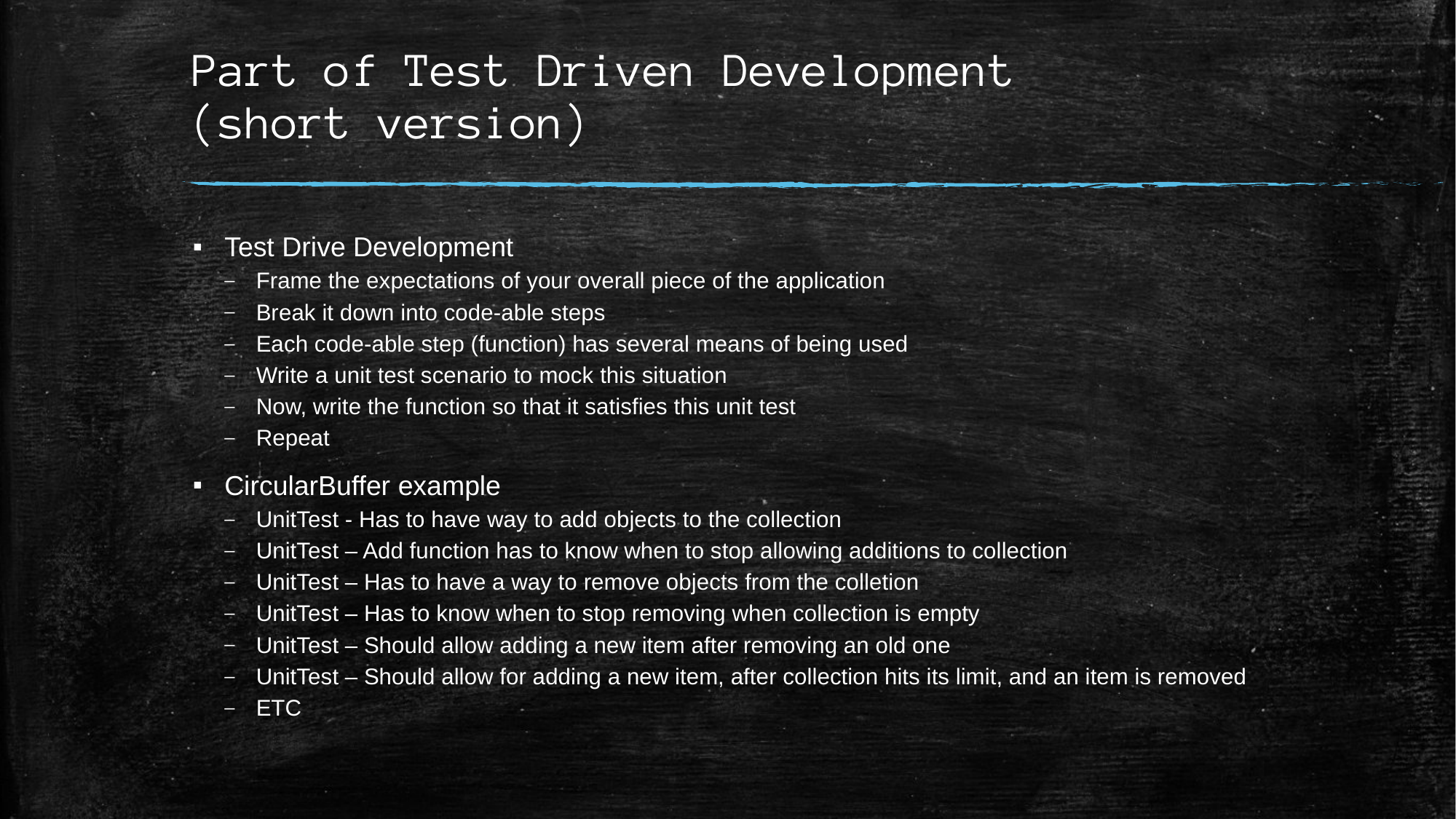

# Part of Test Driven Development (short version)
Test Drive Development
Frame the expectations of your overall piece of the application
Break it down into code-able steps
Each code-able step (function) has several means of being used
Write a unit test scenario to mock this situation
Now, write the function so that it satisfies this unit test
Repeat
CircularBuffer example
UnitTest - Has to have way to add objects to the collection
UnitTest – Add function has to know when to stop allowing additions to collection
UnitTest – Has to have a way to remove objects from the colletion
UnitTest – Has to know when to stop removing when collection is empty
UnitTest – Should allow adding a new item after removing an old one
UnitTest – Should allow for adding a new item, after collection hits its limit, and an item is removed
ETC